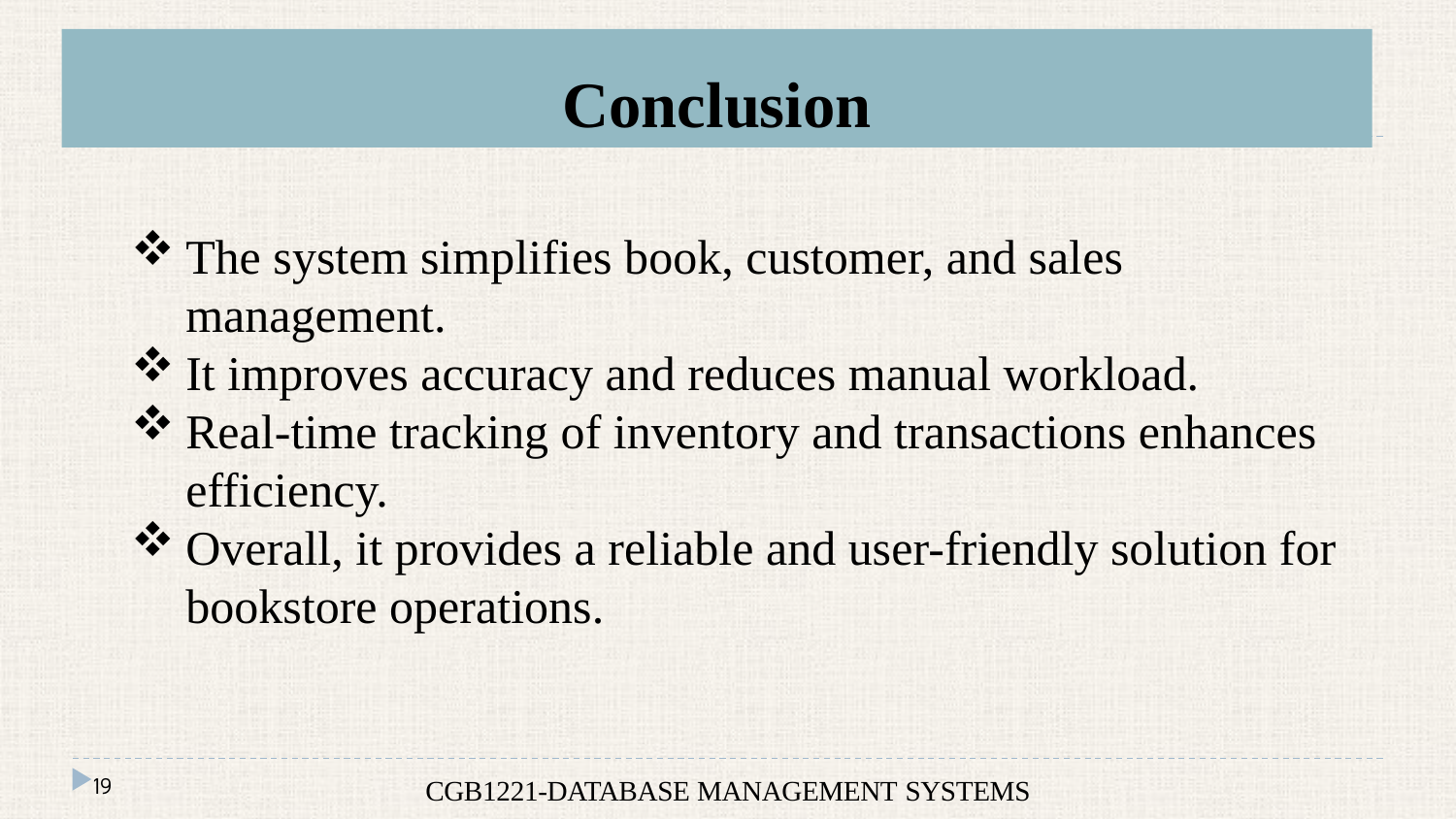

#
Conclusion
The system simplifies book, customer, and sales management.
It improves accuracy and reduces manual workload.
Real-time tracking of inventory and transactions enhances efficiency.
Overall, it provides a reliable and user-friendly solution for bookstore operations.
19
CGB1221-DATABASE MANAGEMENT SYSTEMS